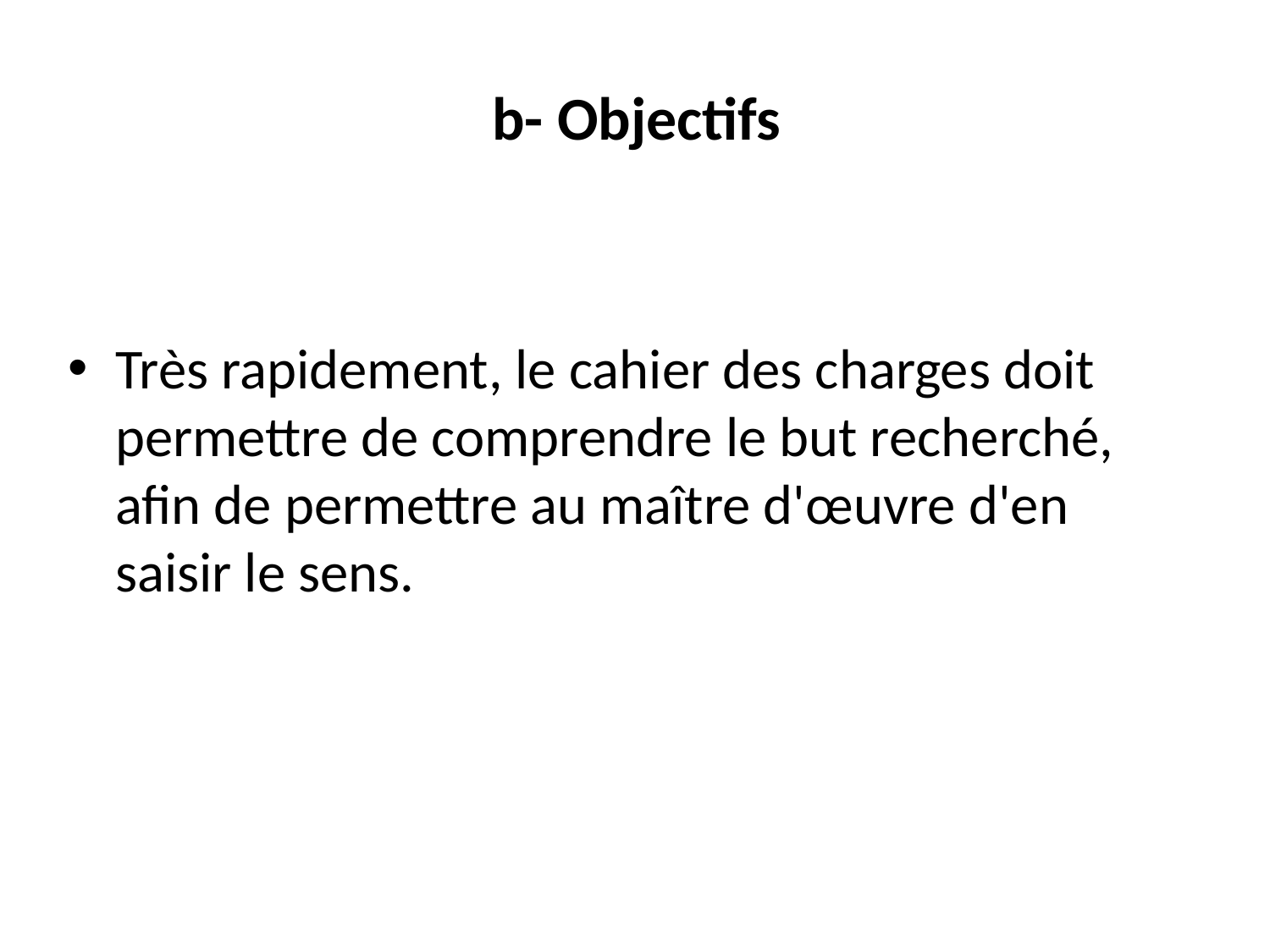

b- Objectifs
Très rapidement, le cahier des charges doit permettre de comprendre le but recherché, afin de permettre au maître d'œuvre d'en saisir le sens.